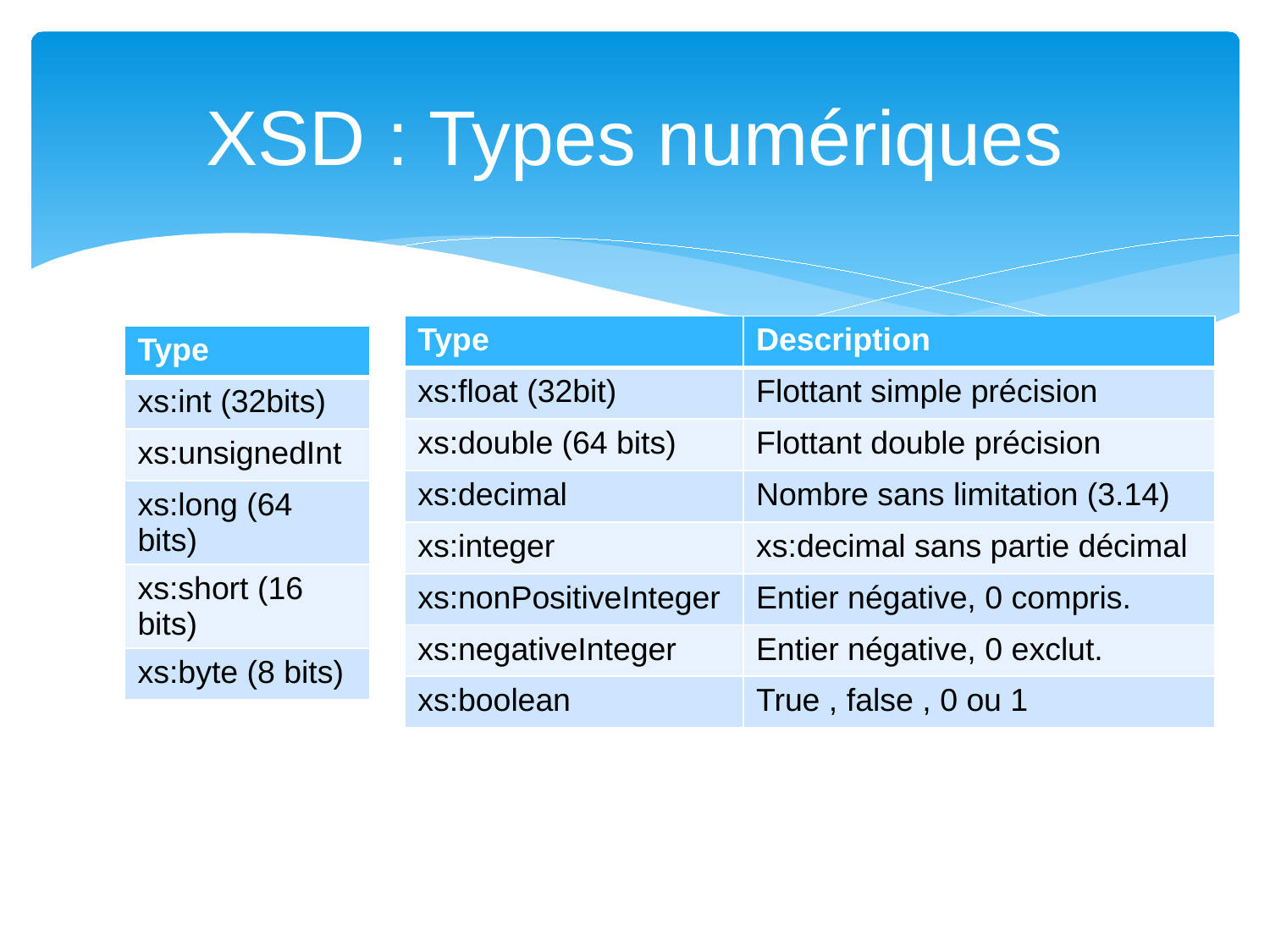

# XSD : Types numériques
| Type | Description |
| --- | --- |
| xs:float (32bit) | Flottant simple précision |
| xs:double (64 bits) | Flottant double précision |
| xs:decimal | Nombre sans limitation (3.14) |
| xs:integer | xs:decimal sans partie décimal |
| xs:nonPositiveInteger | Entier négative, 0 compris. |
| xs:negativeInteger | Entier négative, 0 exclut. |
| xs:boolean | True , false , 0 ou 1 |
| Type |
| --- |
| xs:int (32bits) |
| xs:unsignedInt |
| xs:long (64 bits) |
| xs:short (16 bits) |
| xs:byte (8 bits) |